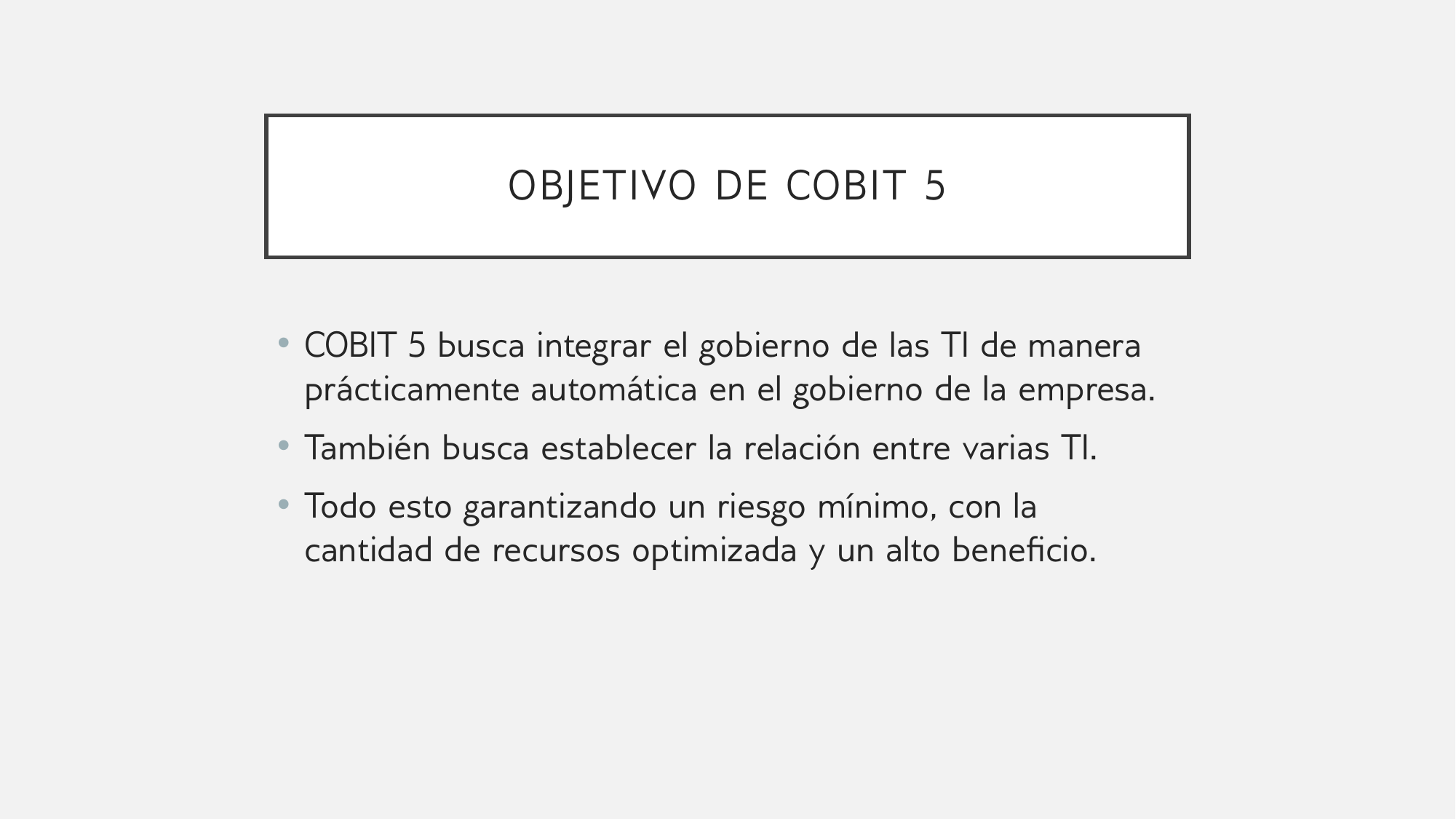

# Objetivo de COBIT 5
COBIT 5 busca integrar el gobierno de las TI de manera prácticamente automática en el gobierno de la empresa.
También busca establecer la relación entre varias TI.
Todo esto garantizando un riesgo mínimo, con la cantidad de recursos optimizada y un alto beneficio.